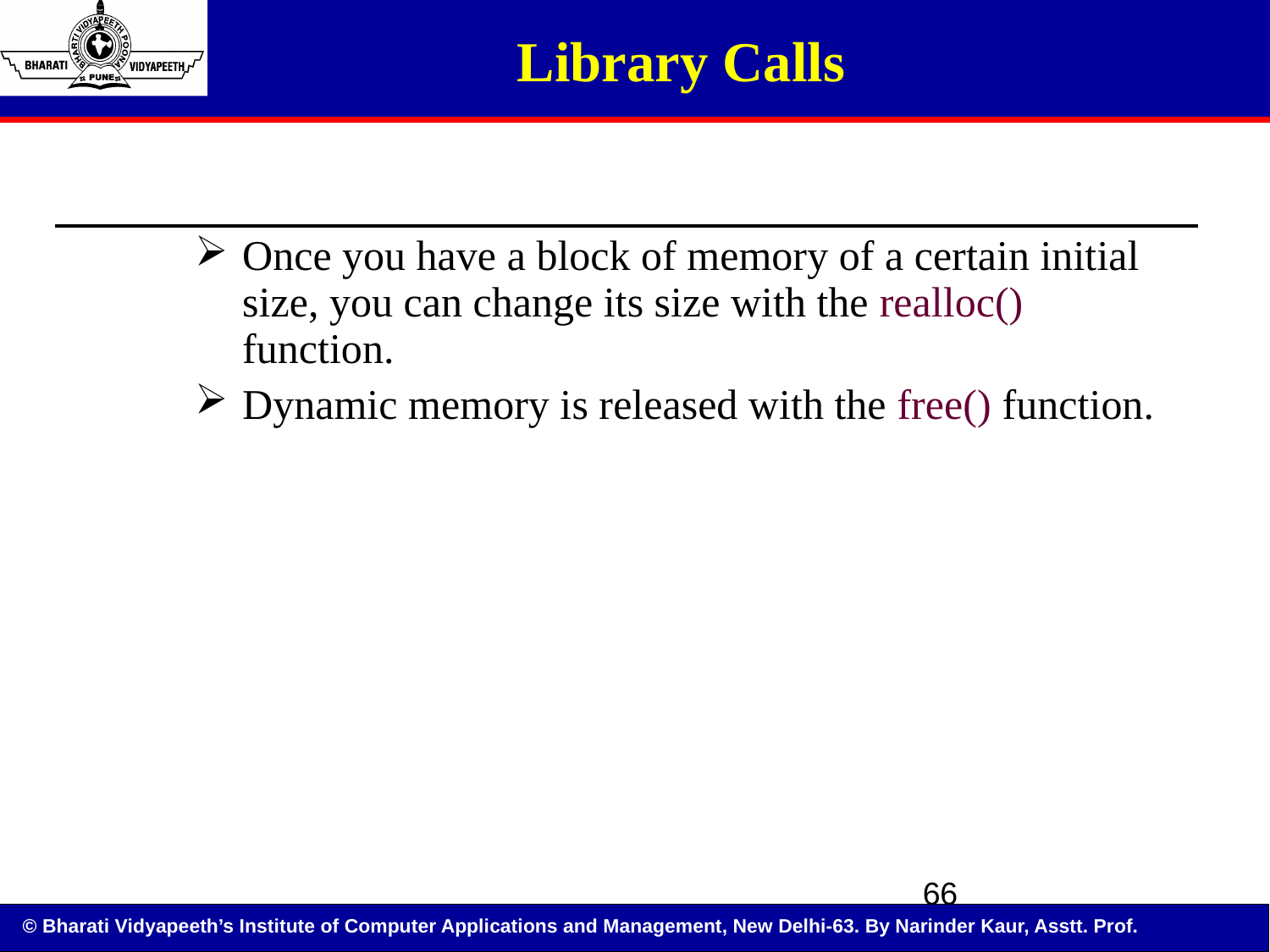

# Library Calls
| Once you have a block of memory of a certain initial size, you can change its size with the realloc() function. Dynamic memory is released with the free() function. |
| --- |
66